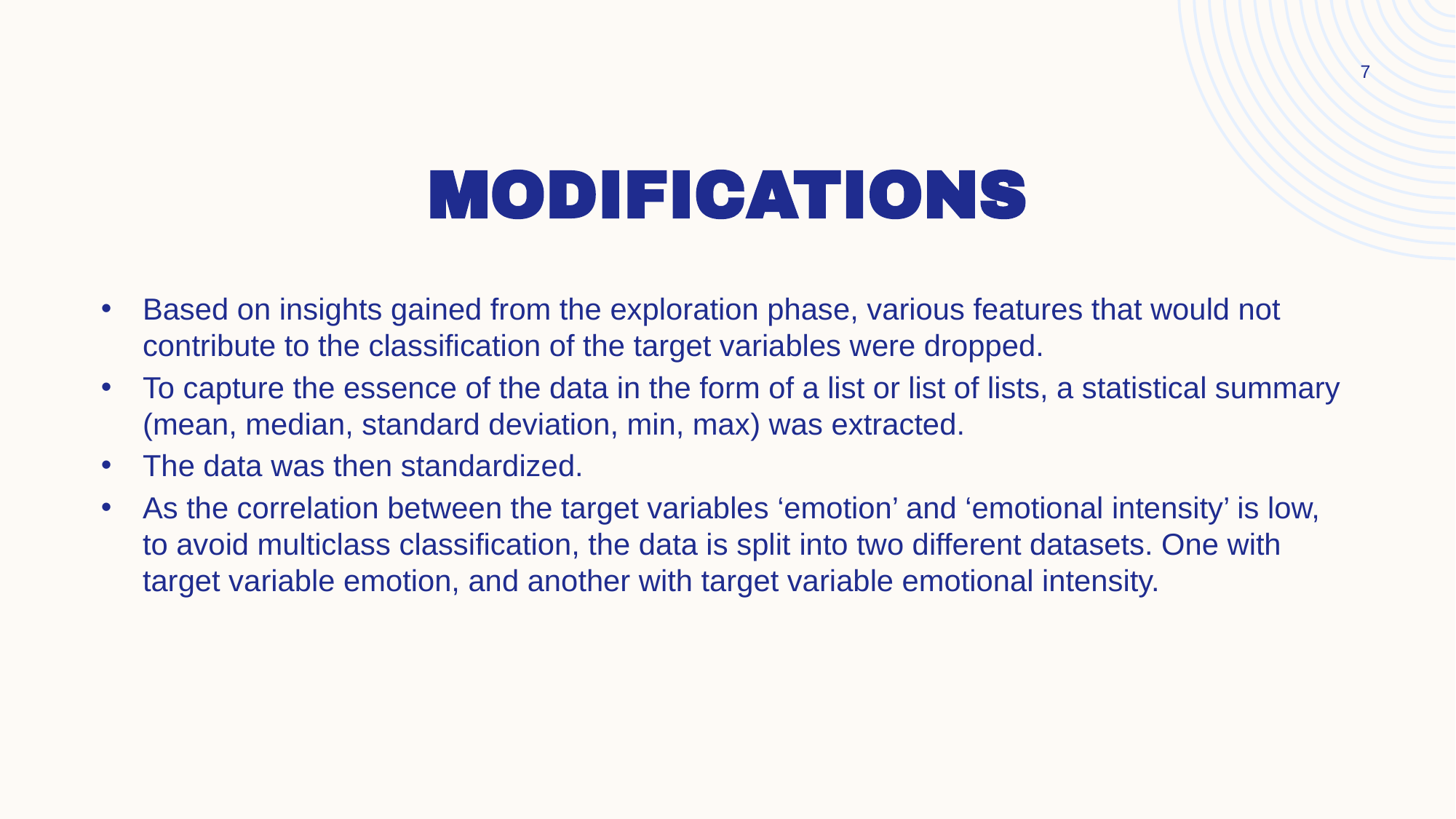

7
# Modifications
Based on insights gained from the exploration phase, various features that would not contribute to the classification of the target variables were dropped.
To capture the essence of the data in the form of a list or list of lists, a statistical summary (mean, median, standard deviation, min, max) was extracted.
The data was then standardized.
As the correlation between the target variables ‘emotion’ and ‘emotional intensity’ is low, to avoid multiclass classification, the data is split into two different datasets. One with target variable emotion, and another with target variable emotional intensity.